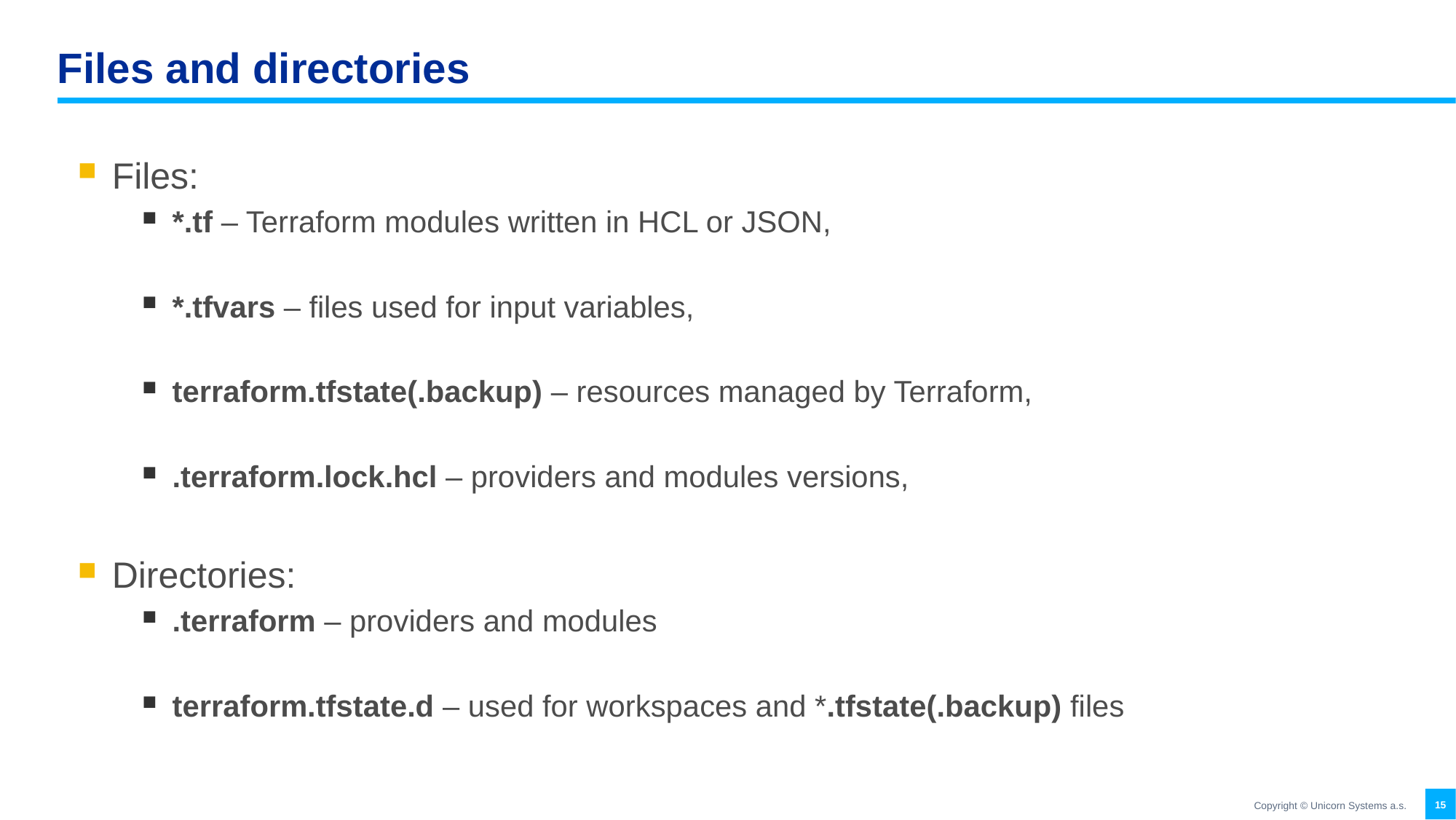

# Files and directories
Files:
*.tf – Terraform modules written in HCL or JSON,

*.tfvars – files used for input variables,

terraform.tfstate(.backup) – resources managed by Terraform,

.terraform.lock.hcl – providers and modules versions,

Directories:
.terraform – providers and modules

terraform.tfstate.d – used for workspaces and *.tfstate(.backup) files
15
Copyright © Unicorn Systems a.s.